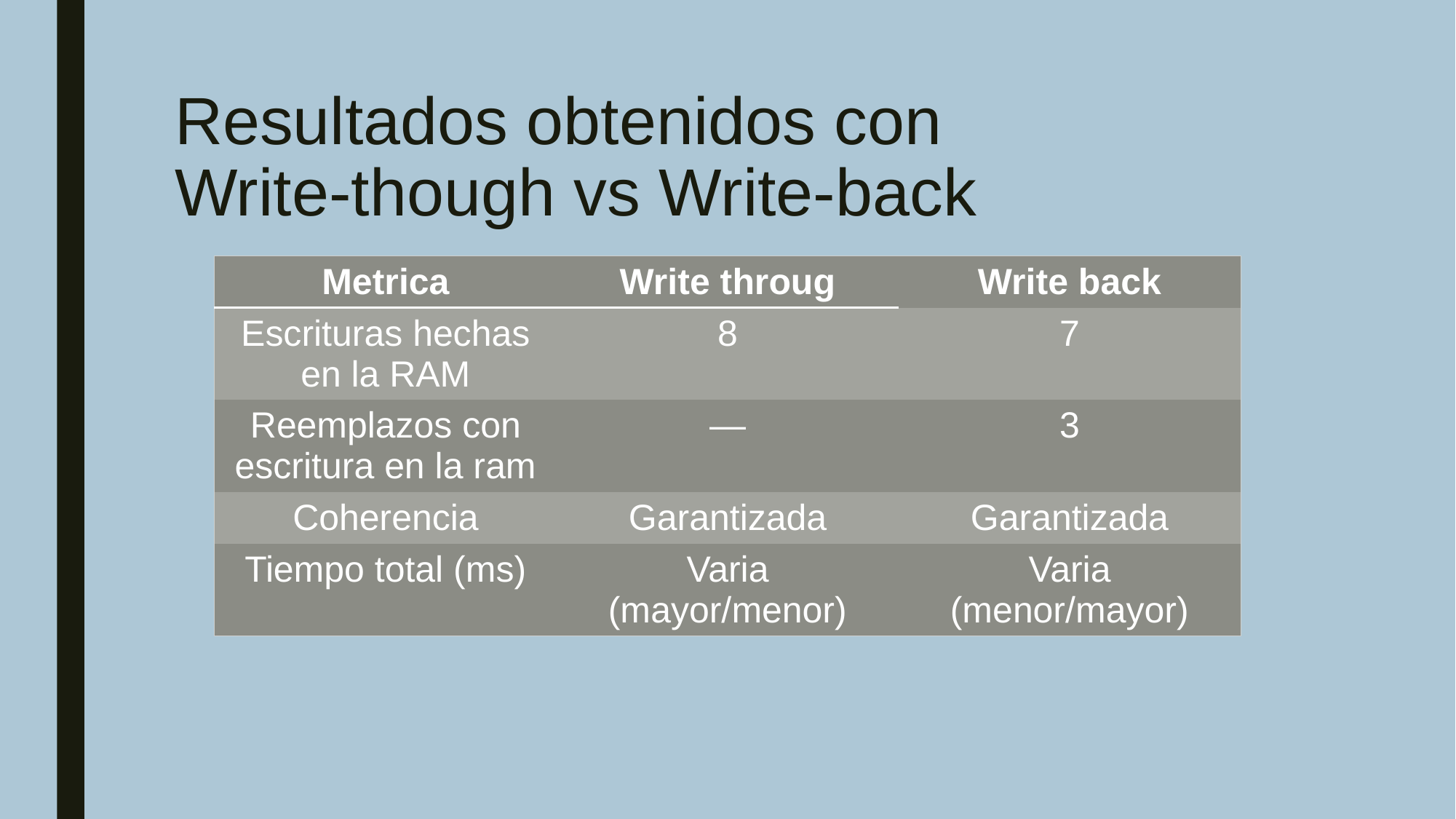

# Resultados obtenidos con Write-though vs Write-back
| Metrica | Write throug | Write back |
| --- | --- | --- |
| Escrituras hechas en la RAM | 8 | 7 |
| Reemplazos con escritura en la ram | — | 3 |
| Coherencia | Garantizada | Garantizada |
| Tiempo total (ms) | Varia (mayor/menor) | Varia (menor/mayor) |